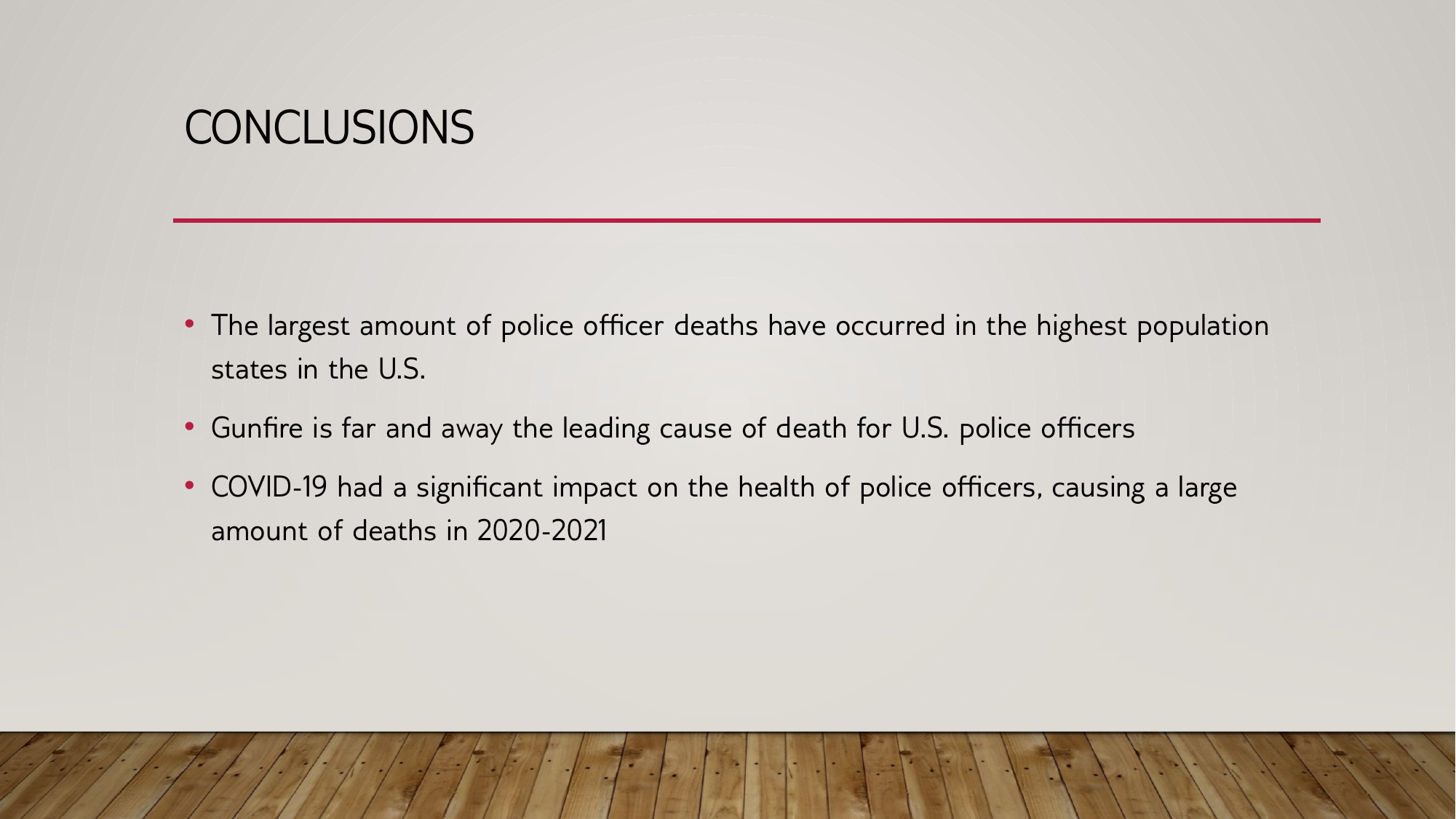

# Conclusions

The largest amount of police officer deaths have occurred in the highest population states in the U.S.
Gunfire is far and away the leading cause of death for U.S. police officers
COVID-19 had a significant impact on the health of police officers, causing a large amount of deaths in 2020-2021